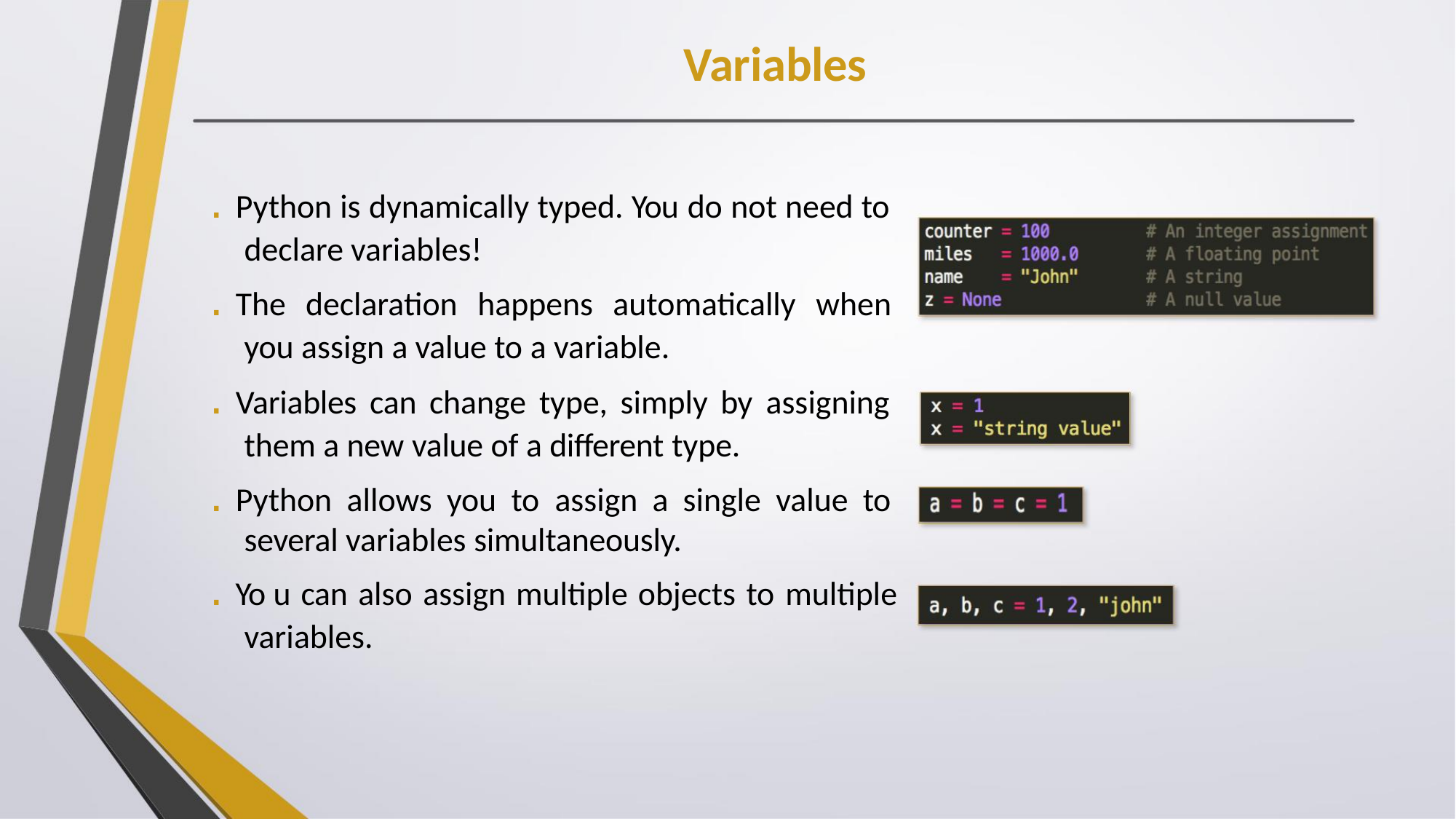

Variables
. Python is dynamically typed. You do not need to
declare variables!
. The declaration happens automatically when
you assign a value to a variable.
. Variables can change type, simply by assigning
them a new value of a different type.
. Python allows you to assign a single value to
several variables simultaneously.
. Yo u can also assign multiple objects to multiple
variables.